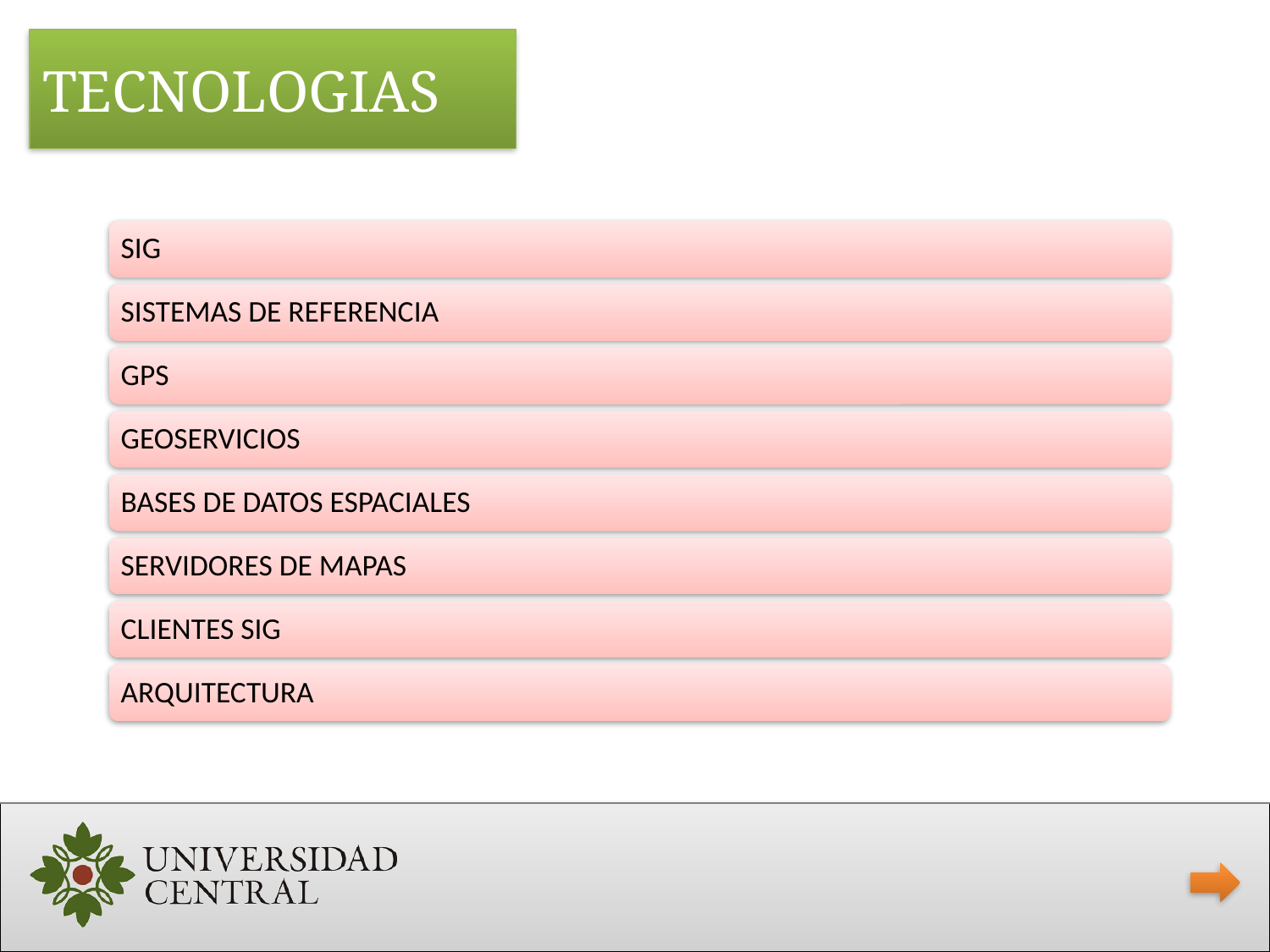

TECNOLOGIAS
SIG
SISTEMAS DE REFERENCIA
GPS
GEOSERVICIOS
BASES DE DATOS ESPACIALES
SERVIDORES DE MAPAS
CLIENTES SIG
ARQUITECTURA